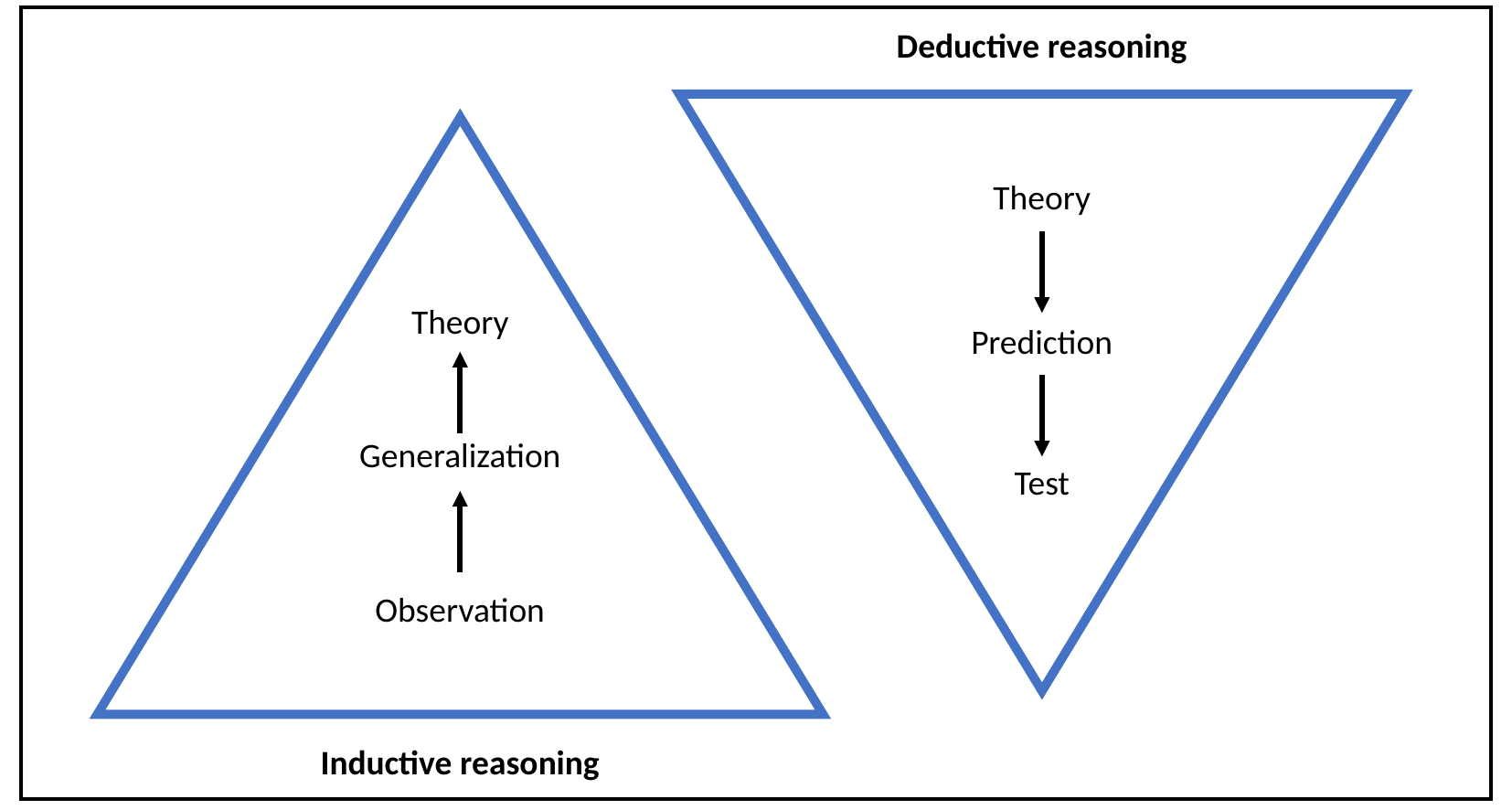

Deductive reasoning

Theory
Theory
Prediction
Generalization
Test
Observation
Inductive reasoning